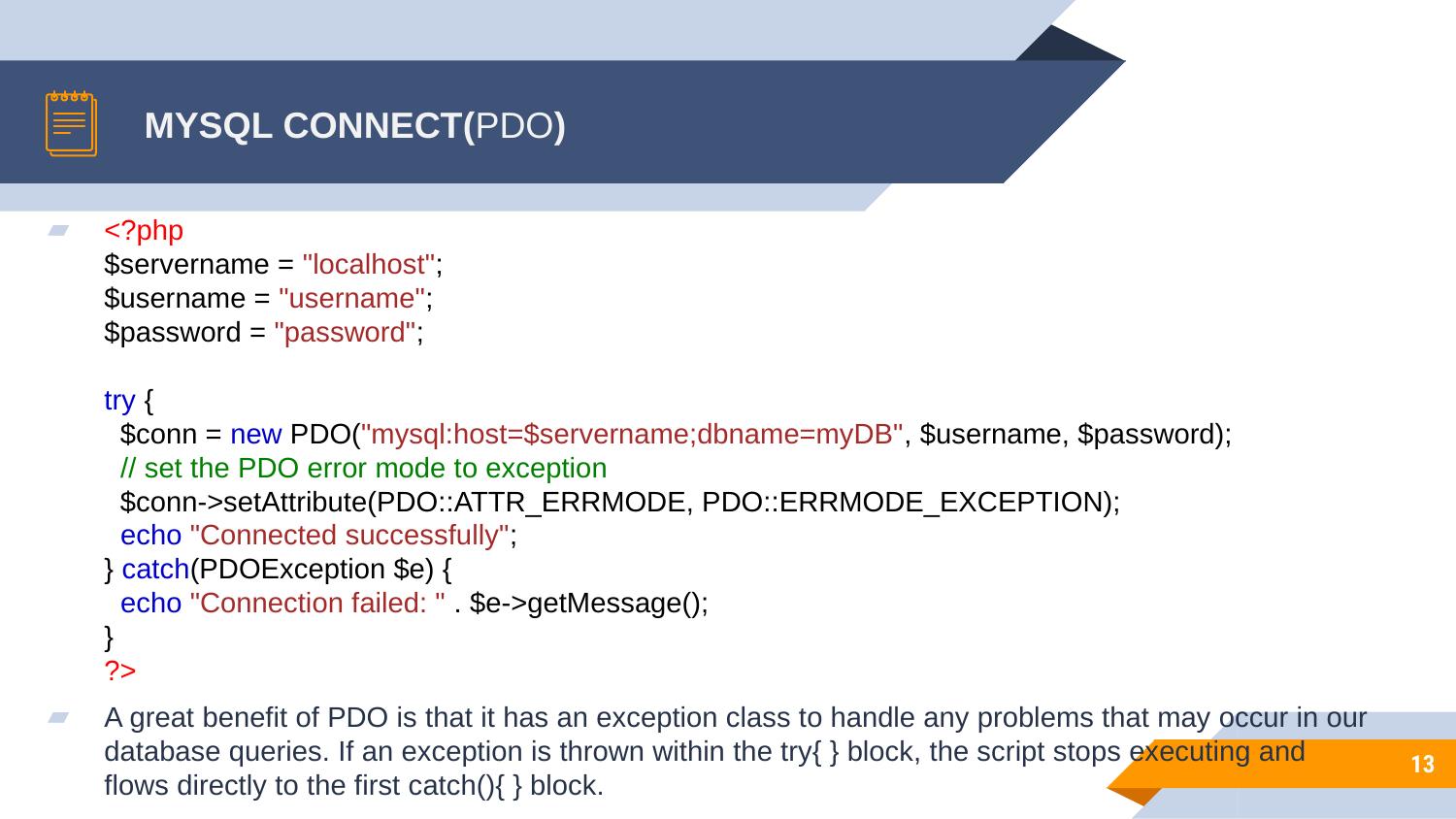

# MYSQL CONNECT(PDO)

<?php
$servername = "localhost";
$username = "username";
$password = "password";
try {
  $conn = new PDO("mysql:host=$servername;dbname=myDB", $username, $password);
  // set the PDO error mode to exception
  $conn->setAttribute(PDO::ATTR_ERRMODE, PDO::ERRMODE_EXCEPTION);
  echo "Connected successfully";
} catch(PDOException $e) {
  echo "Connection failed: " . $e->getMessage();
}
?>
A great benefit of PDO is that it has an exception class to handle any problems that may occur in our database queries. If an exception is thrown within the try{ } block, the script stops executing and flows directly to the first catch(){ } block.
13